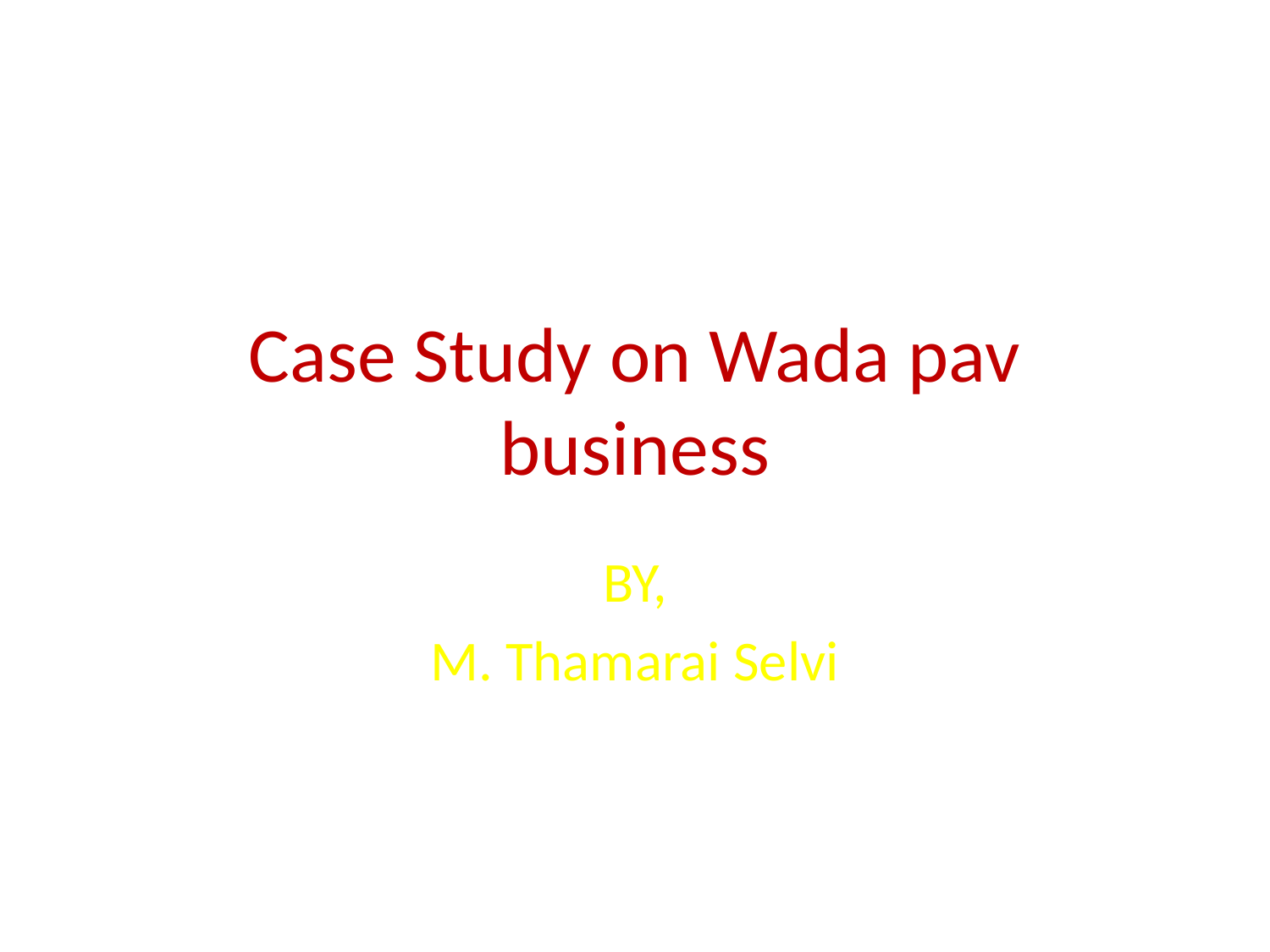

# Case Study on Wada pav business
BY,
M. Thamarai Selvi